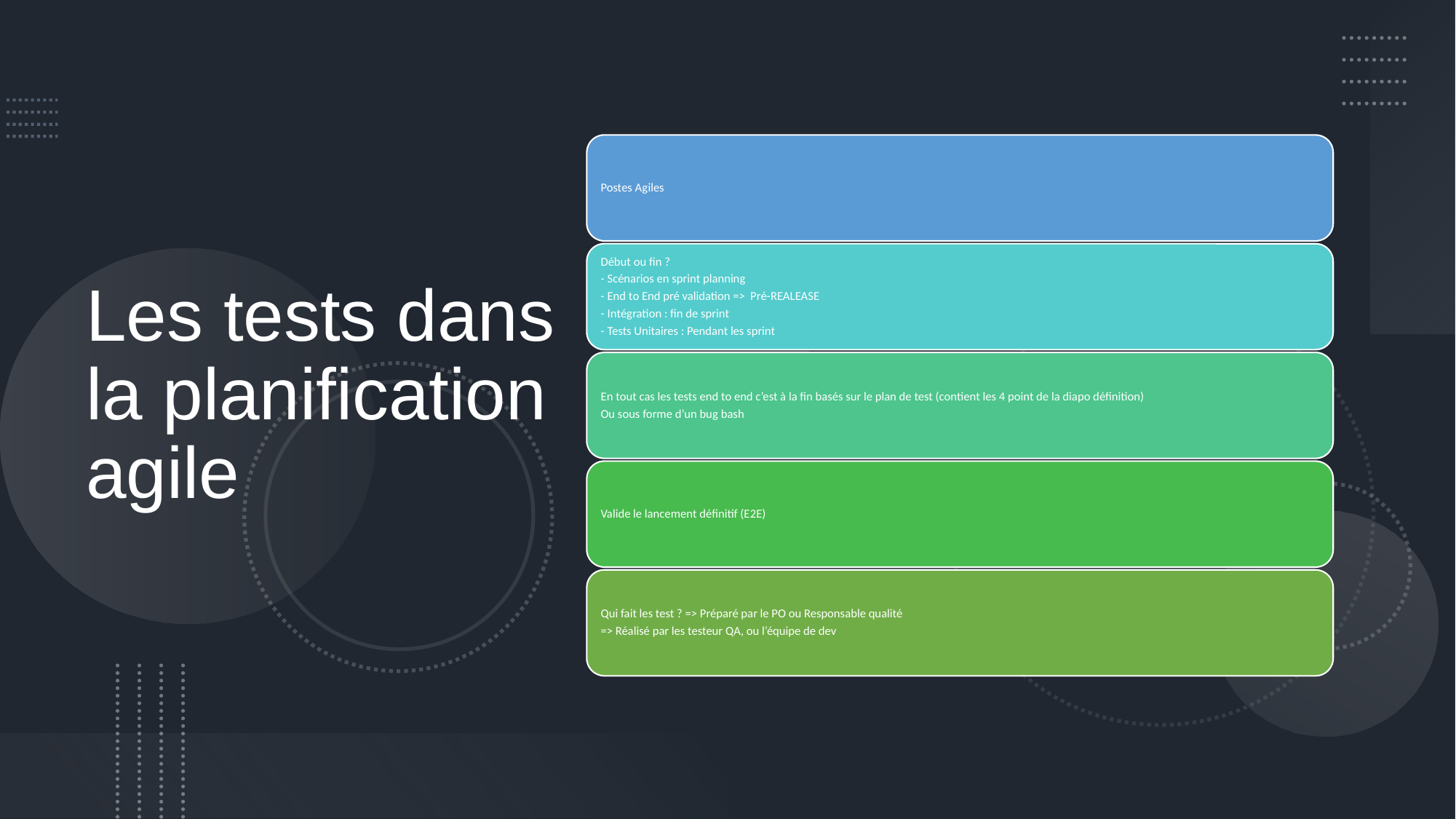

# Les tests dans la planification agile
Postes Agiles
Début ou fin ?
- Scénarios en sprint planning
- End to End pré validation =>  Pré-REALEASE
- Intégration : fin de sprint
- Tests Unitaires : Pendant les sprint
En tout cas les tests end to end c’est à la fin basés sur le plan de test (contient les 4 point de la diapo définition)
Ou sous forme d’un bug bash
Valide le lancement définitif (E2E)
Qui fait les test ? => Préparé par le PO ou Responsable qualité
=> Réalisé par les testeur QA, ou l’équipe de dev